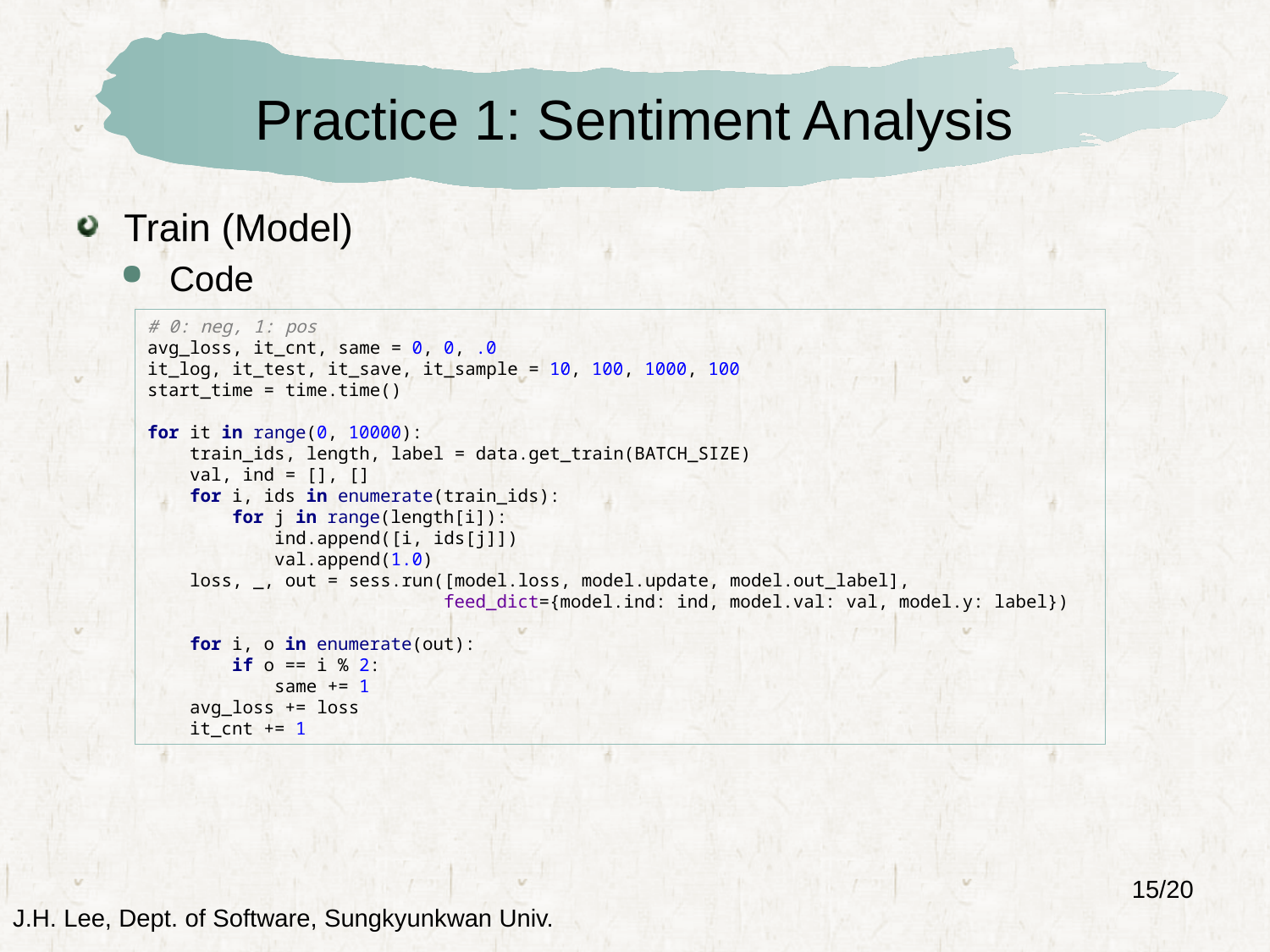

# Practice 1: Sentiment Analysis
Train (Model)
Code

# 0: neg, 1: pos avg_loss, it_cnt, same = 0, 0, .0 it_log, it_test, it_save, it_sample = 10, 100, 1000, 100 start_time = time.time() for it in range(0, 10000): train_ids, length, label = data.get_train(BATCH_SIZE) val, ind = [], [] for i, ids in enumerate(train_ids): for j in range(length[i]): ind.append([i, ids[j]]) val.append(1.0) loss, _, out = sess.run([model.loss, model.update, model.out_label], feed_dict={model.ind: ind, model.val: val, model.y: label}) for i, o in enumerate(out): if o == i % 2: same += 1 avg_loss += loss it_cnt += 1
15/20
J.H. Lee, Dept. of Software, Sungkyunkwan Univ.